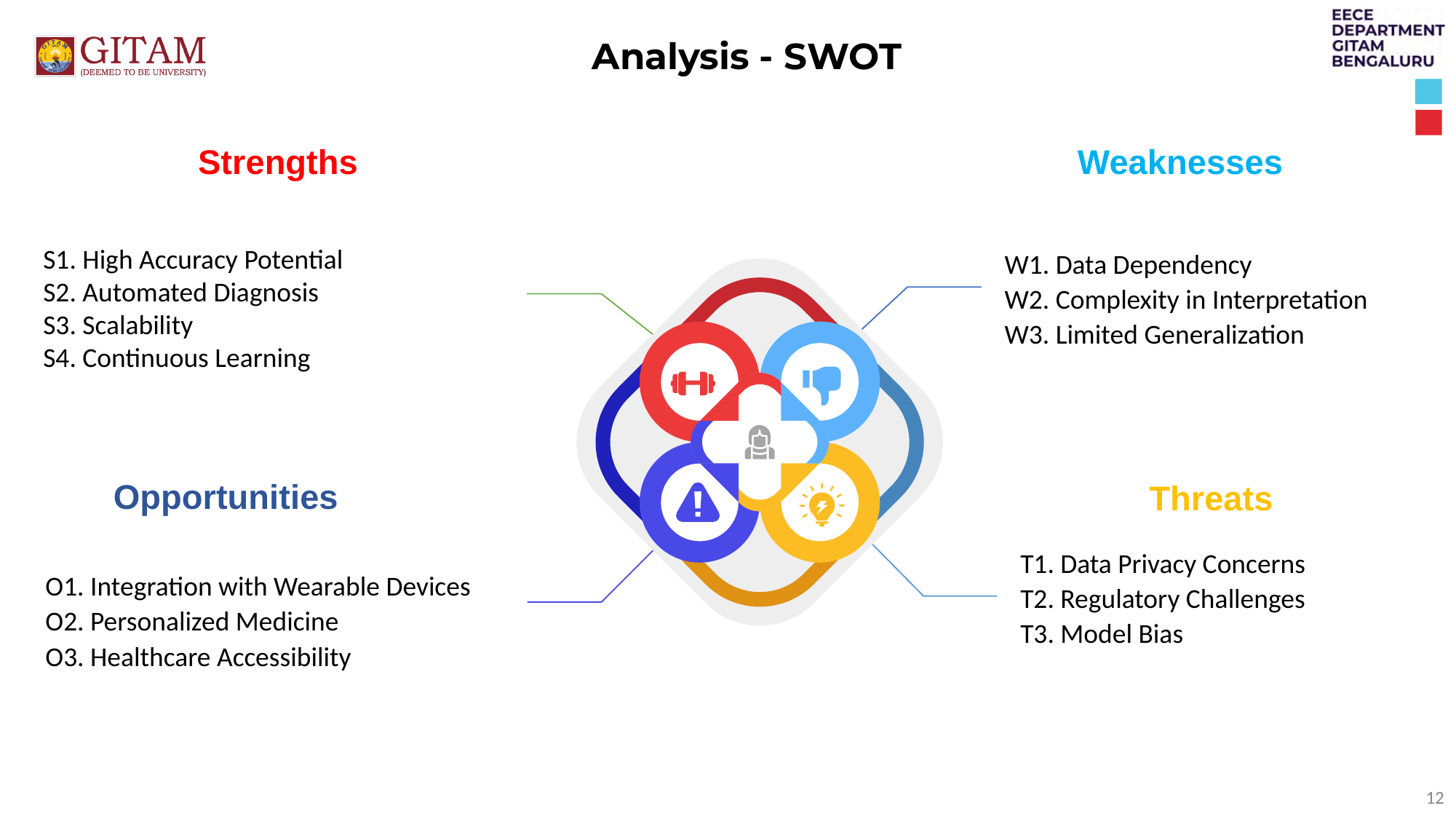

Analysis - SWOT
Weaknesses
W1. Data Dependency
W2. Complexity in Interpretation
W3. Limited Generalization
Strengths
S1. High Accuracy Potential
S2. Automated Diagnosis
S3. Scalability
S4. Continuous Learning

Opportunities
O1. Integration with Wearable Devices
O2. Personalized Medicine
O3. Healthcare Accessibility
Threats
T1. Data Privacy Concerns
T2. Regulatory Challenges
T3. Model Bias

12